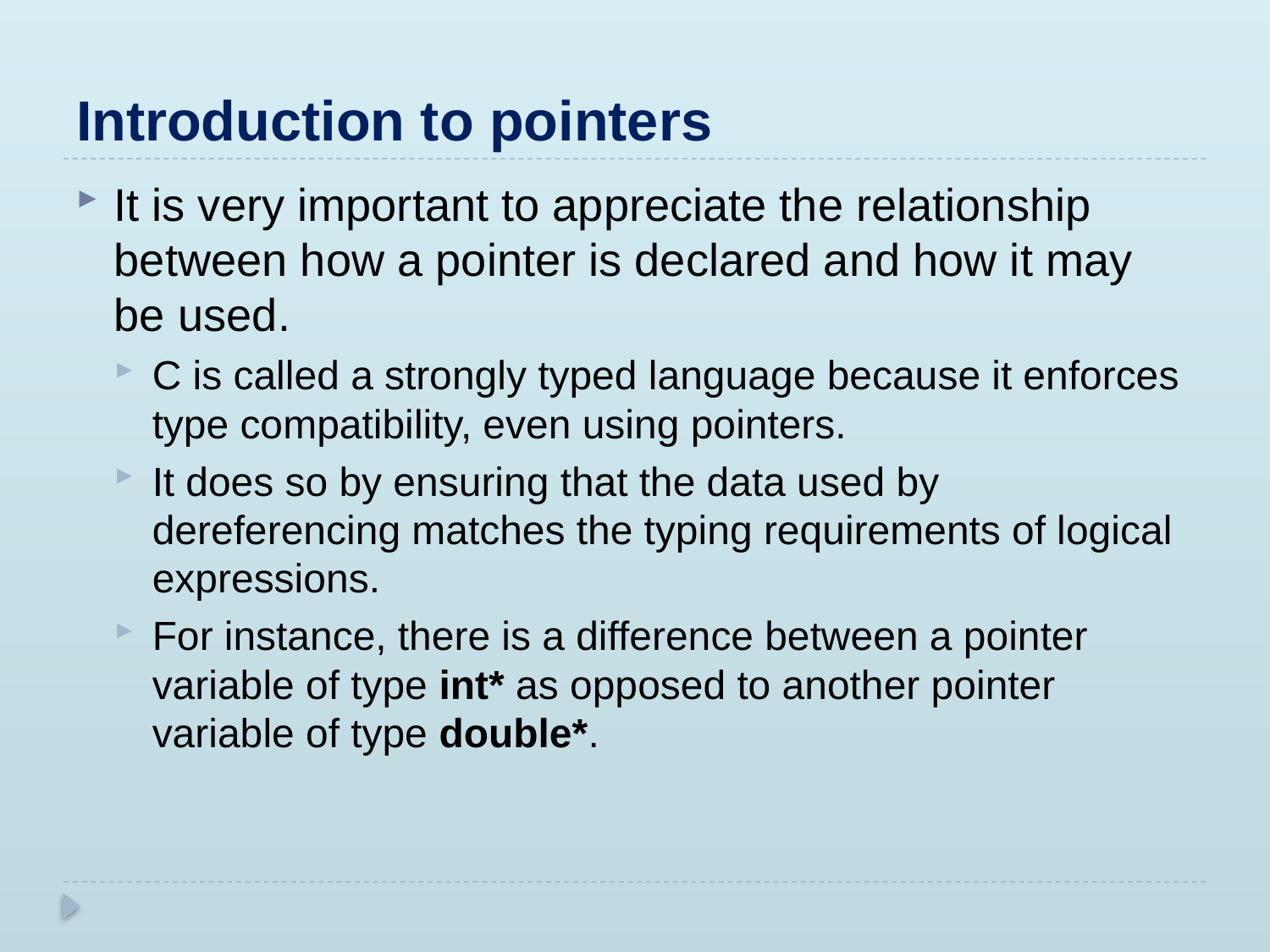

# Introduction to pointers
It is very important to appreciate the relationship between how a pointer is declared and how it may be used.
C is called a strongly typed language because it enforces type compatibility, even using pointers.
It does so by ensuring that the data used by dereferencing matches the typing requirements of logical expressions.
For instance, there is a difference between a pointer variable of type int* as opposed to another pointer variable of type double*.